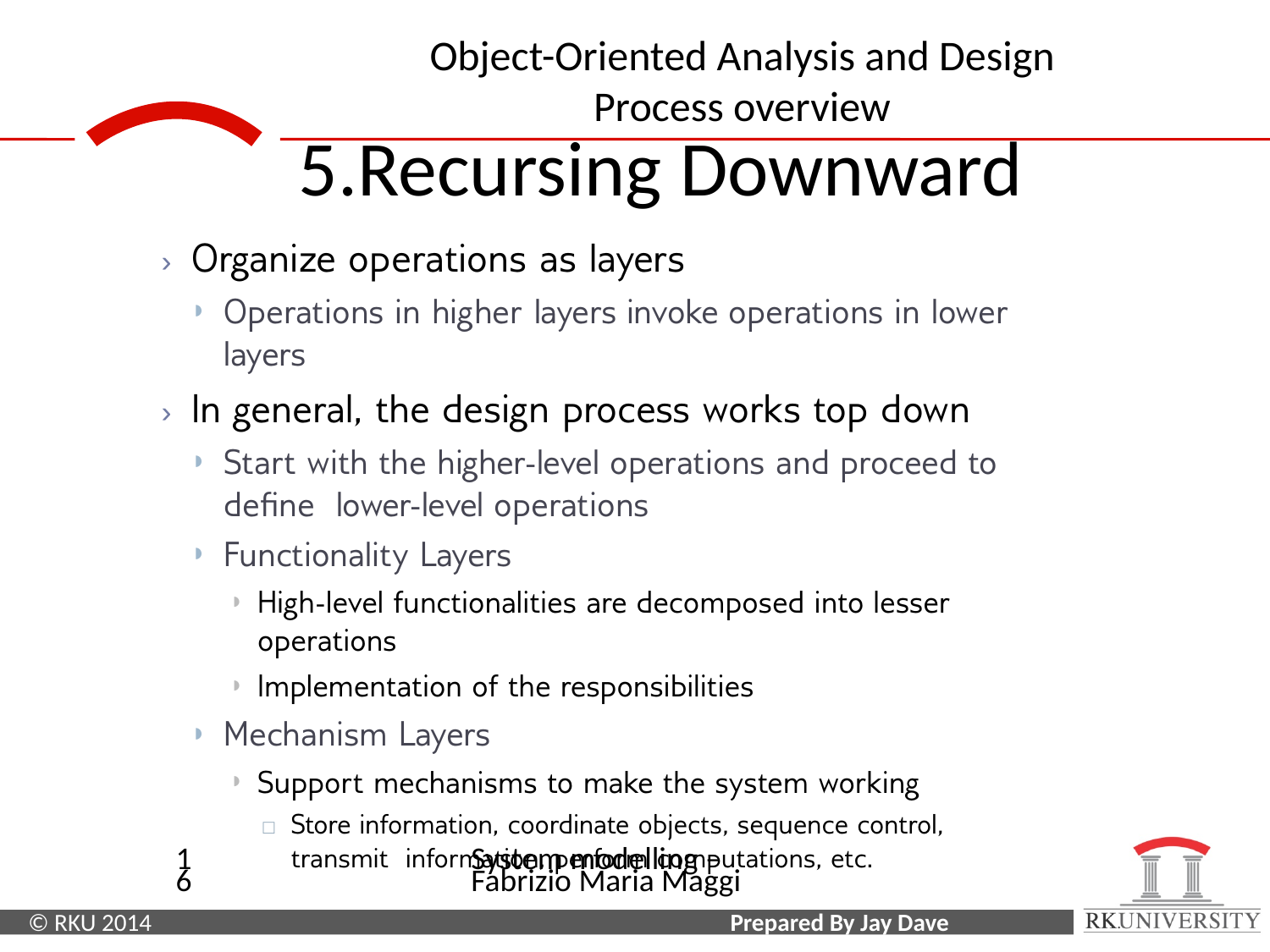

# 5.Recursing Downward
› Organize operations as layers
Operations in higher layers invoke operations in lower layers
› In general, the design process works top down
Start with the higher-level operations and proceed to define  lower-level operations
Functionality Layers
High-level functionalities are decomposed into lesser operations
Implementation of the responsibilities
Mechanism Layers
Support mechanisms to make the system working
□ Store information, coordinate objects, sequence control, transmit  information, perform computations, etc.
16
System modelling – Fabrizio Maria Maggi